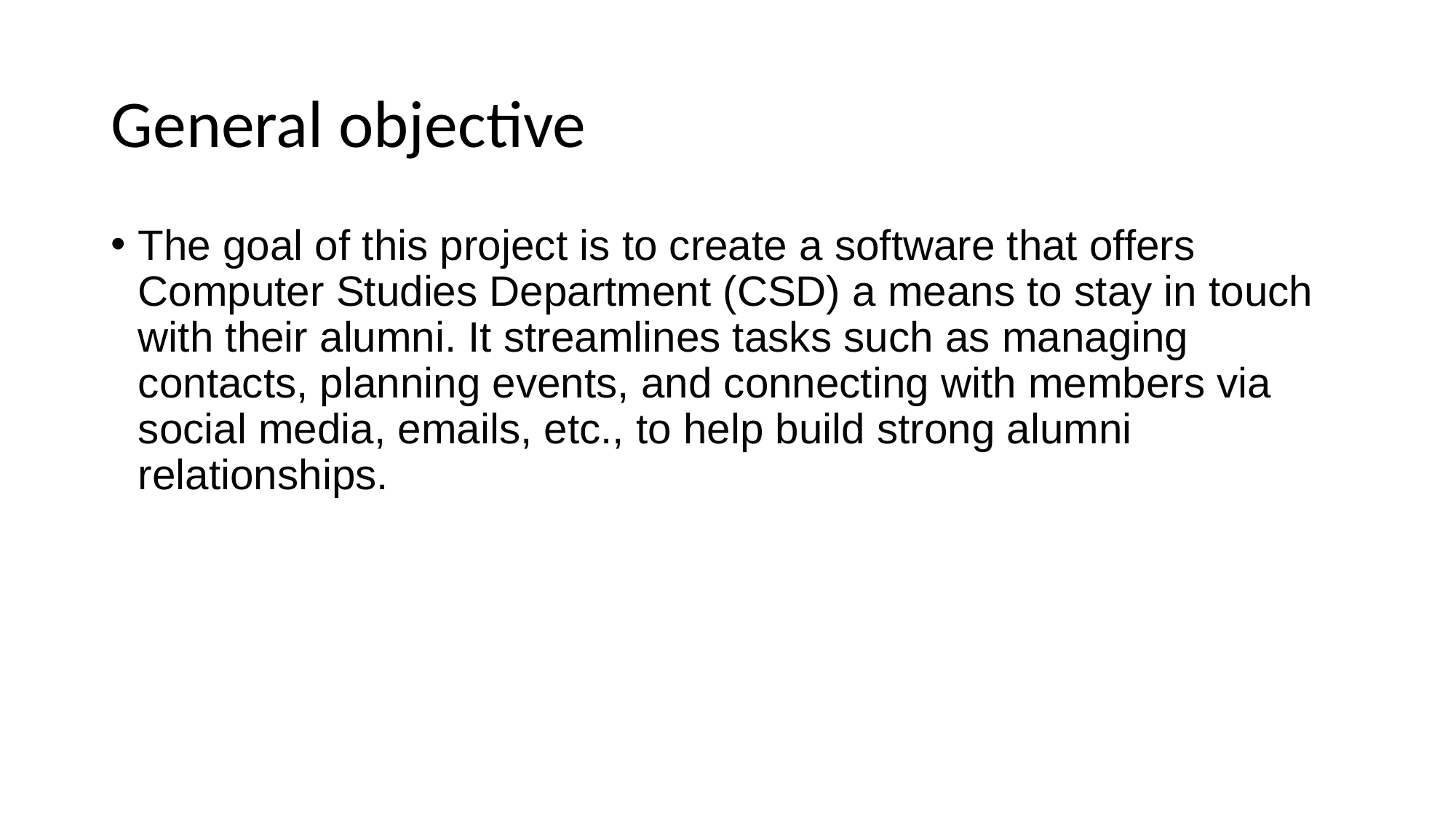

# General objective
The goal of this project is to create a software that offers Computer Studies Department (CSD) a means to stay in touch with their alumni. It streamlines tasks such as managing contacts, planning events, and connecting with members via social media, emails, etc., to help build strong alumni relationships.